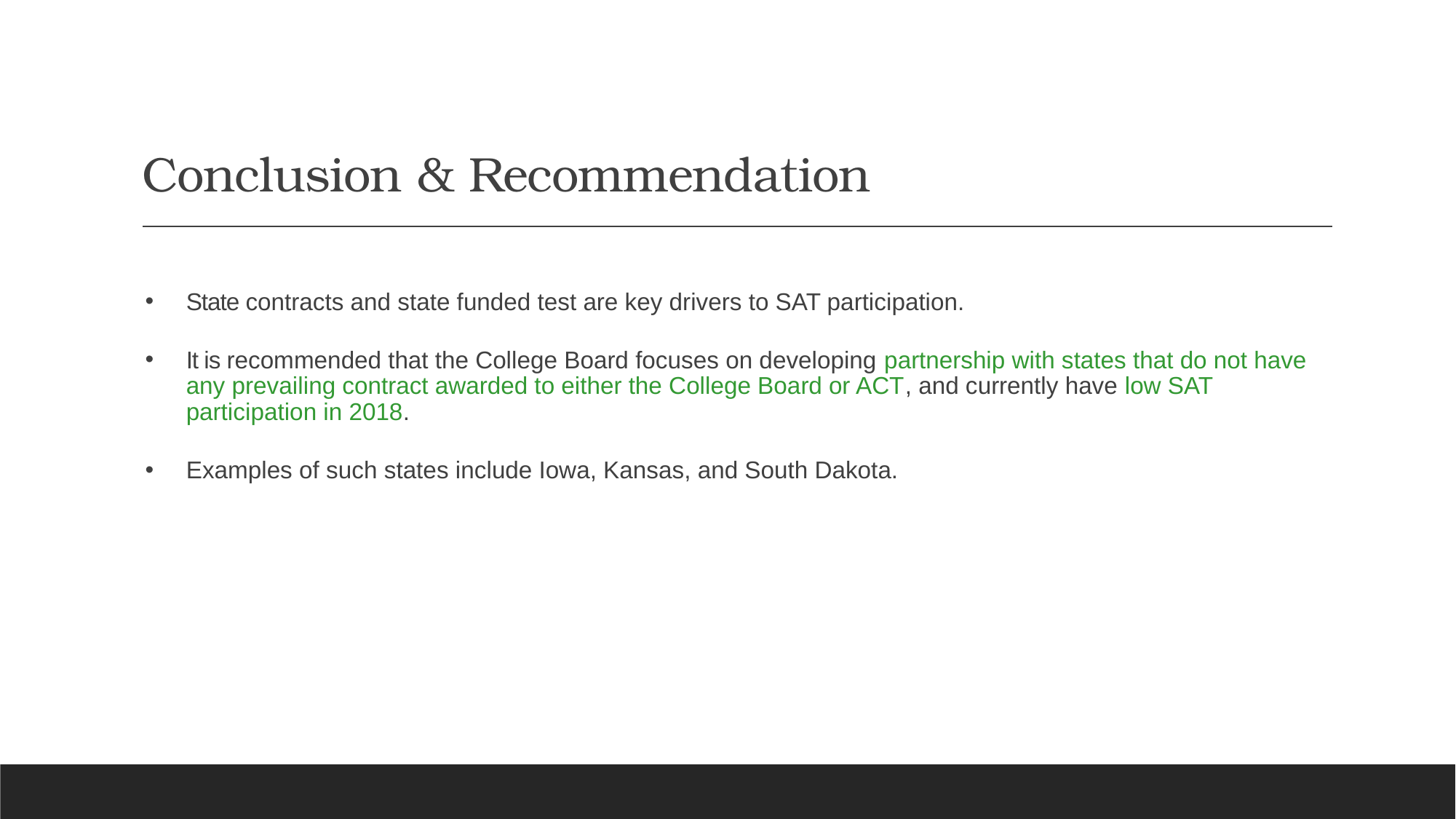

# Conclusion & Recommendation

State contracts and state funded test are key drivers to SAT participation.

It is recommended that the College Board focuses on developing partnership with states that do not have any prevailing contract awarded to either the College Board or ACT, and currently have low SAT participation in 2018.

Examples of such states include Iowa, Kansas, and South Dakota.